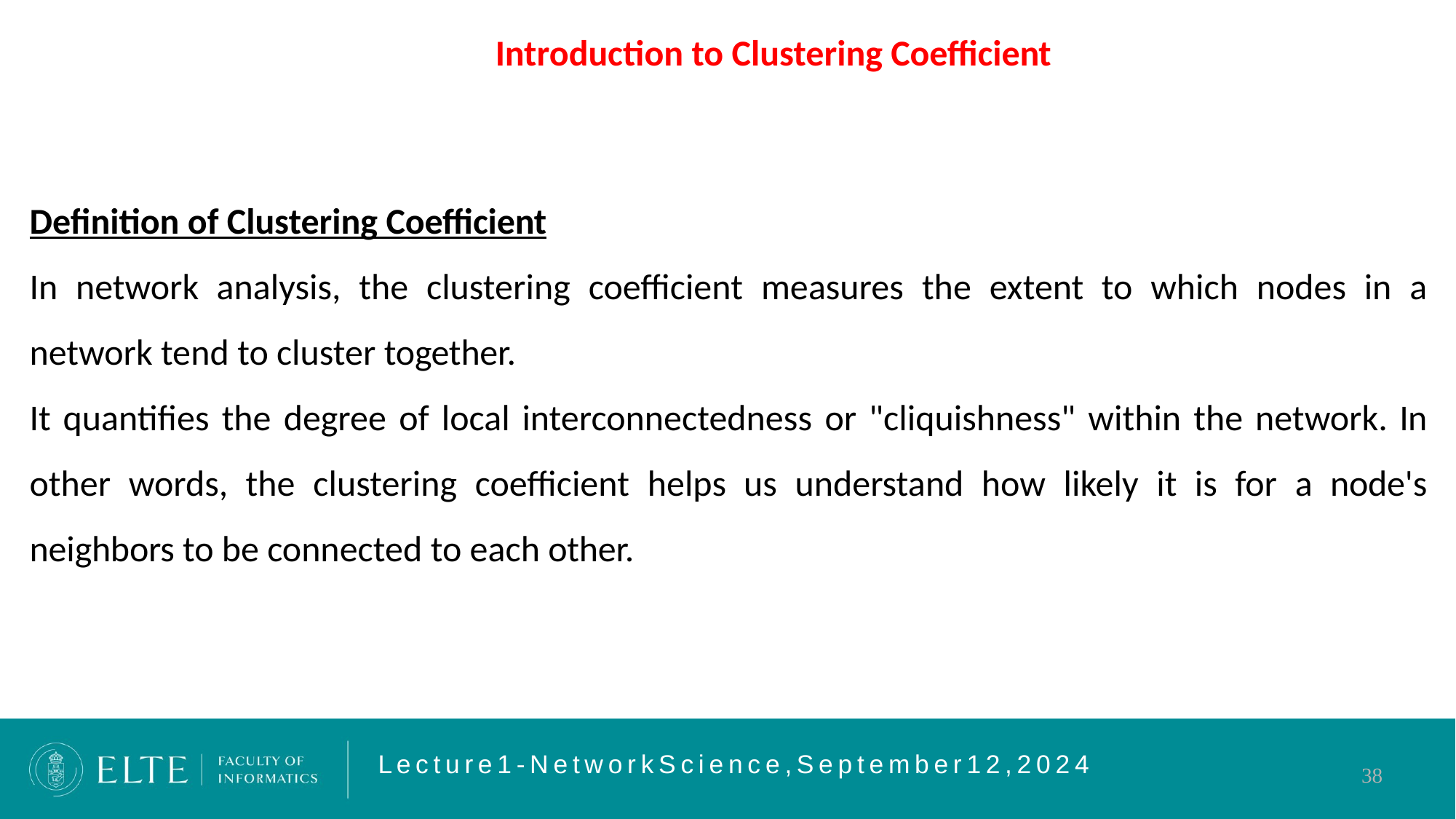

# Introduction to Clustering Coefficient
Definition of Clustering Coefficient
In network analysis, the clustering coefficient measures the extent to which nodes in a network tend to cluster together.
It quantifies the degree of local interconnectedness or "cliquishness" within the network. In other words, the clustering coefficient helps us understand how likely it is for a node's neighbors to be connected to each other.
L e c t u r e 1 - N e t w o r k S c i e n c e , S e p t e m b e r 1 2 , 2 0 2 4
38